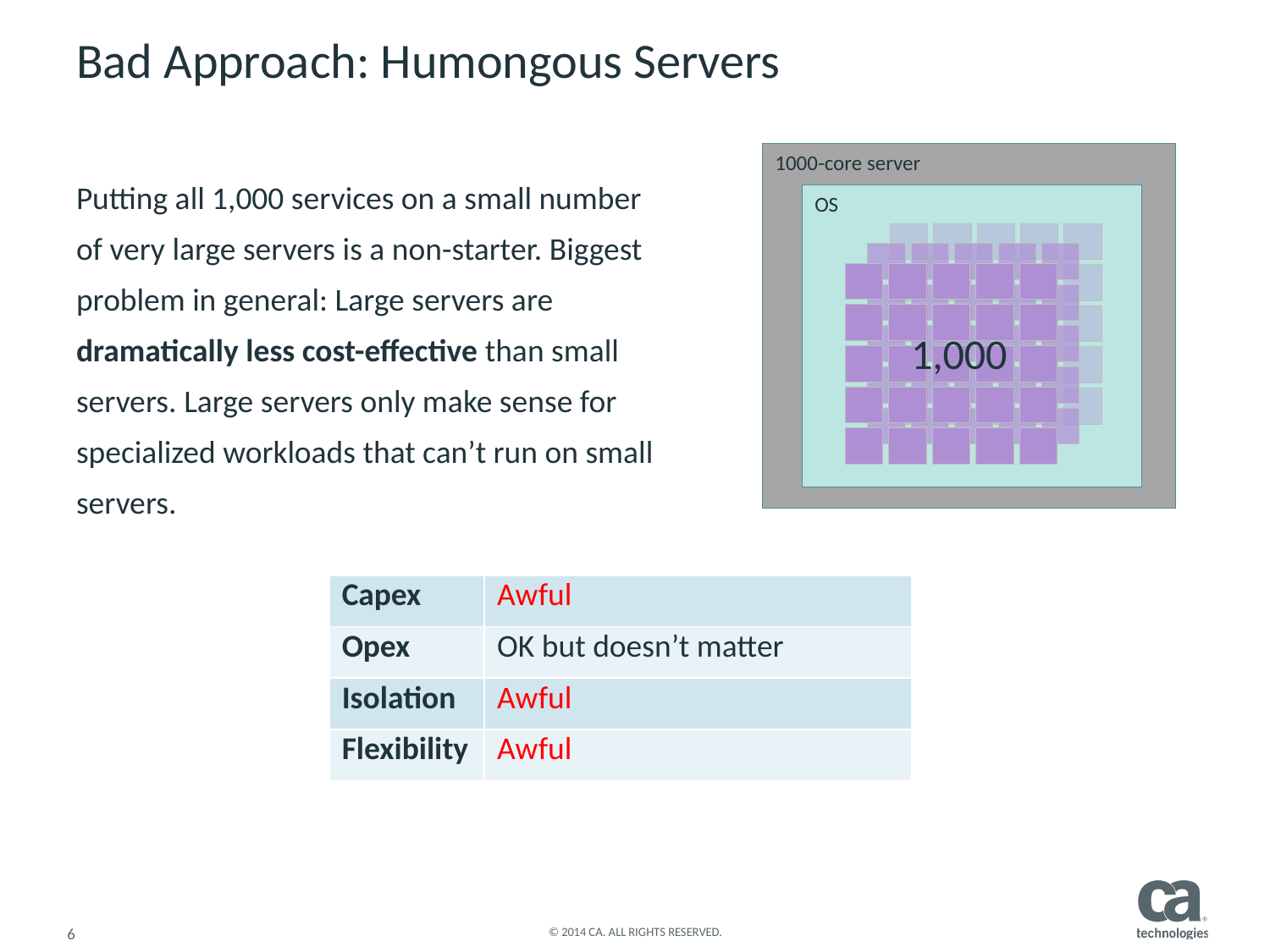

# Bad Approach: Humongous Servers
1000-core server
Putting all 1,000 services on a small number of very large servers is a non-starter. Biggest problem in general: Large servers are dramatically less cost-effective than small servers. Large servers only make sense for specialized workloads that can’t run on small servers.
OS

1,000

| Capex | Awful |
| --- | --- |
| Opex | OK but doesn’t matter |
| Isolation | Awful |
| Flexibility | Awful |